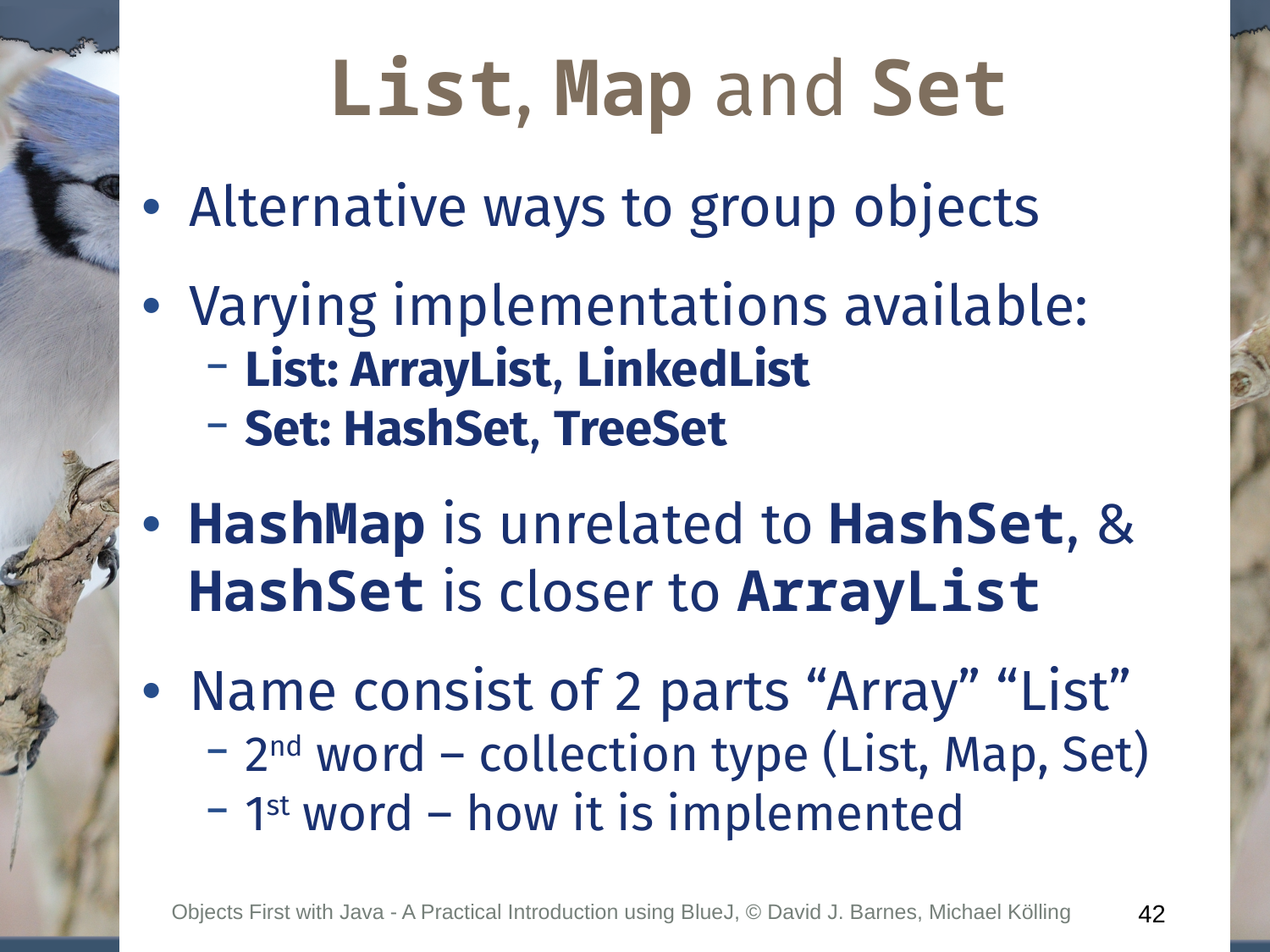

# List, Map and Set
Alternative ways to group objects
Varying implementations available:
List: ArrayList, LinkedList
Set: HashSet, TreeSet
HashMap is unrelated to HashSet, & HashSet is closer to ArrayList
Name consist of 2 parts “Array” “List”
2nd word – collection type (List, Map, Set)
1st word – how it is implemented
Objects First with Java - A Practical Introduction using BlueJ, © David J. Barnes, Michael Kölling